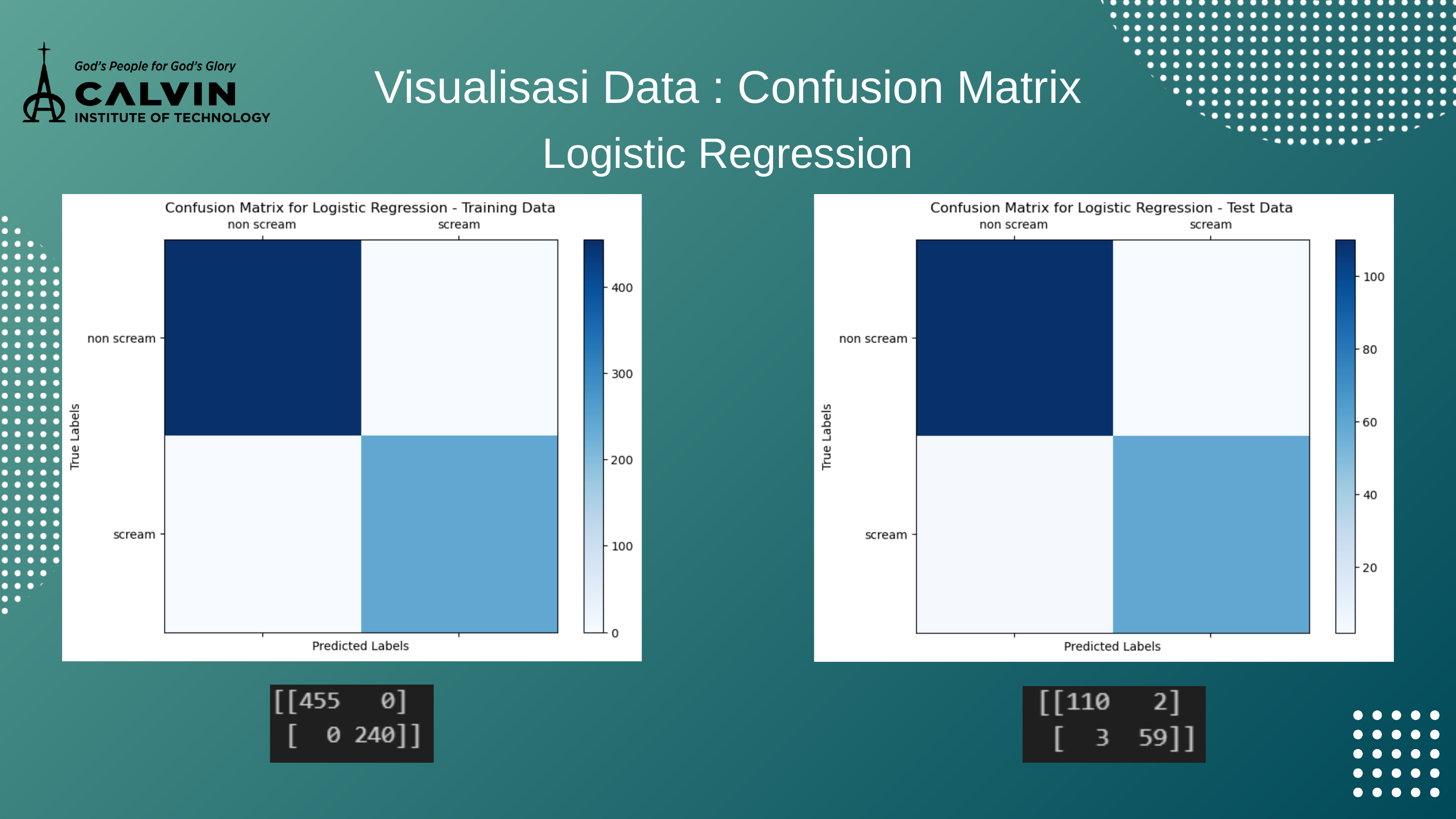

Visualisasi Data : Confusion Matrix
Logistic Regression